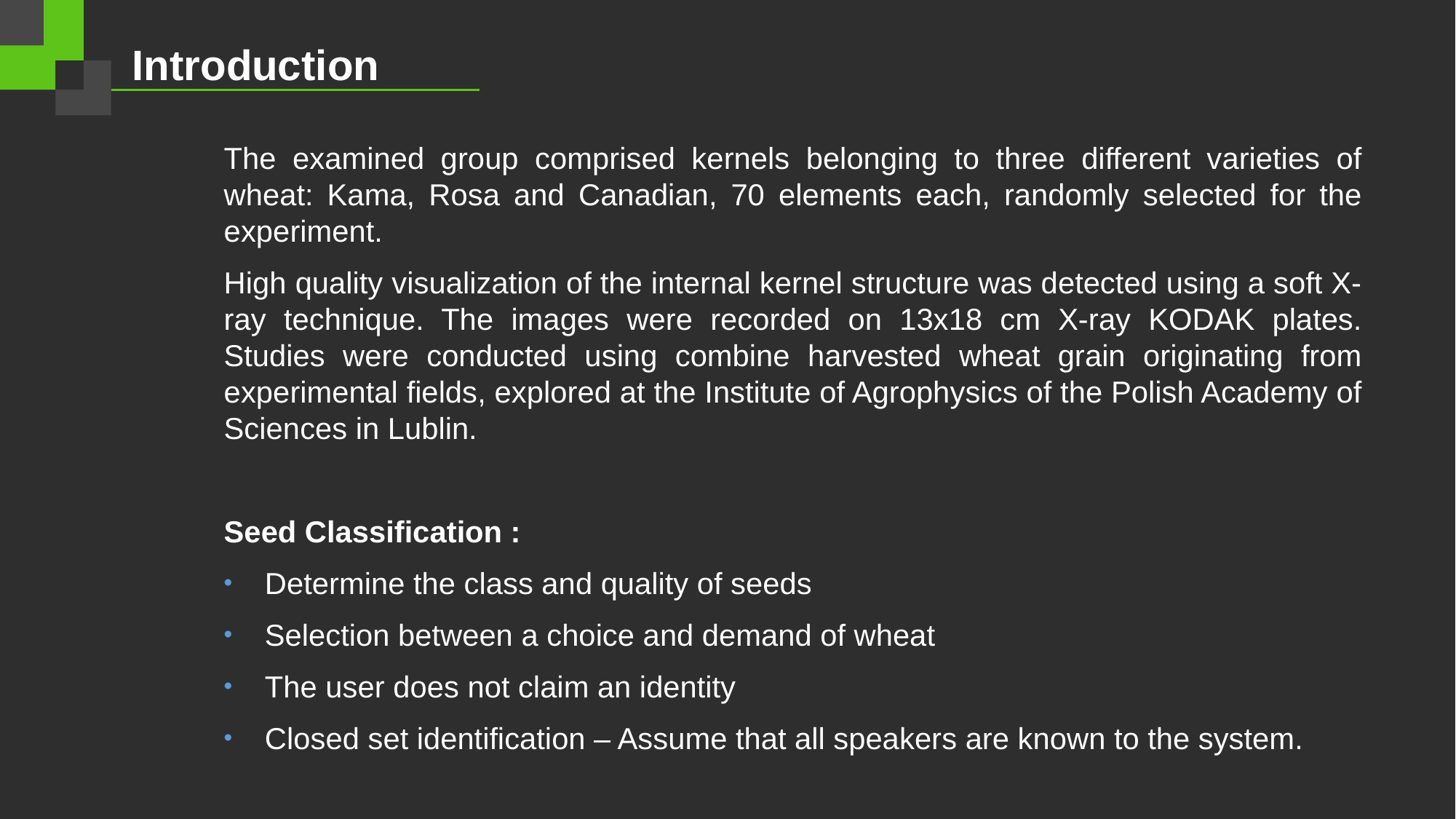

Introduction
The examined group comprised kernels belonging to three different varieties of wheat: Kama, Rosa and Canadian, 70 elements each, randomly selected for the experiment.
High quality visualization of the internal kernel structure was detected using a soft X-ray technique. The images were recorded on 13x18 cm X-ray KODAK plates. Studies were conducted using combine harvested wheat grain originating from experimental fields, explored at the Institute of Agrophysics of the Polish Academy of Sciences in Lublin.

Seed Classification :
Determine the class and quality of seeds
Selection between a choice and demand of wheat
The user does not claim an identity
Closed set identification – Assume that all speakers are known to the system.